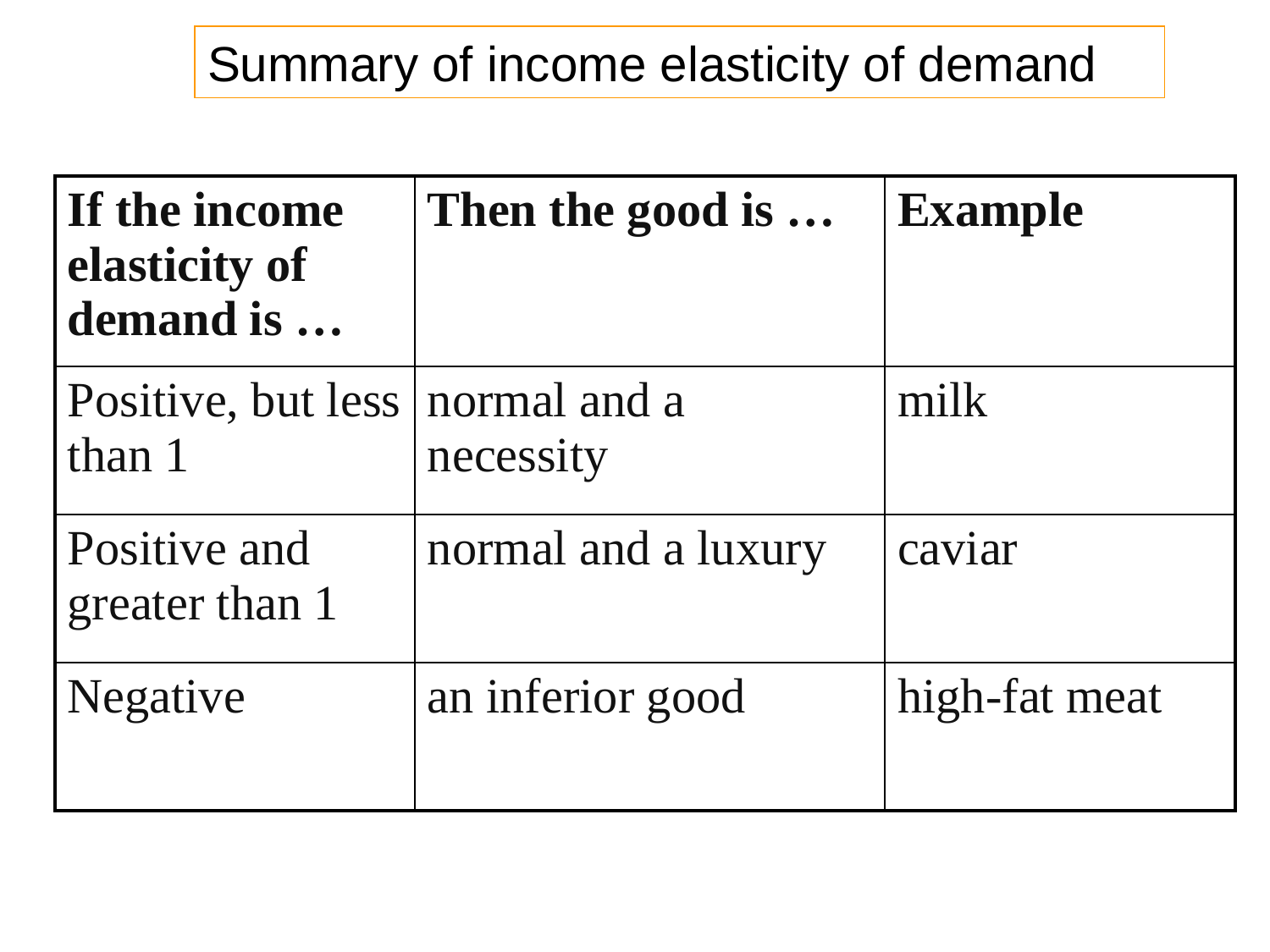

Summary of income elasticity of demand

| If the income elasticity of demand is … | Then the good is … | Example |
| --- | --- | --- |
| Positive, but less than 1 | normal and a necessity | milk |
| Positive and greater than 1 | normal and a luxury | caviar |
| Negative | an inferior good | high-fat meat |